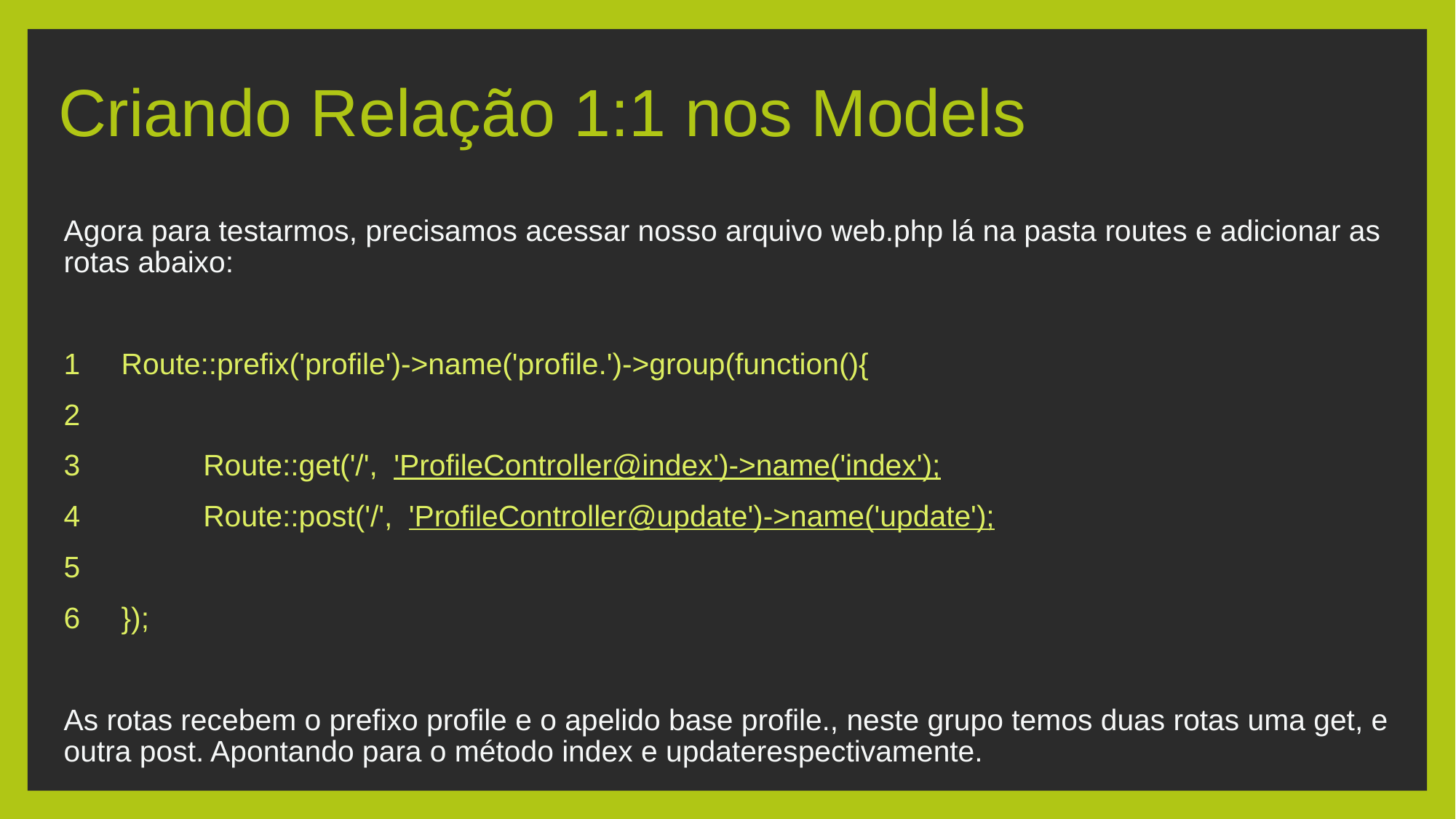

# Criando Relação 1:1 nos Models
Agora para testarmos, precisamos acessar nosso arquivo web.php lá na pasta routes e adicionar as rotas abaixo:

1     Route::prefix('profile')->name('profile.')->group(function(){
2
3               Route::get('/',  'ProfileController@index')->name('index');
4               Route::post('/',  'ProfileController@update')->name('update');
5
6     });

As rotas recebem o prefixo profile e o apelido base profile., neste grupo temos duas rotas uma get, e outra post. Apontando para o método index e updaterespectivamente.